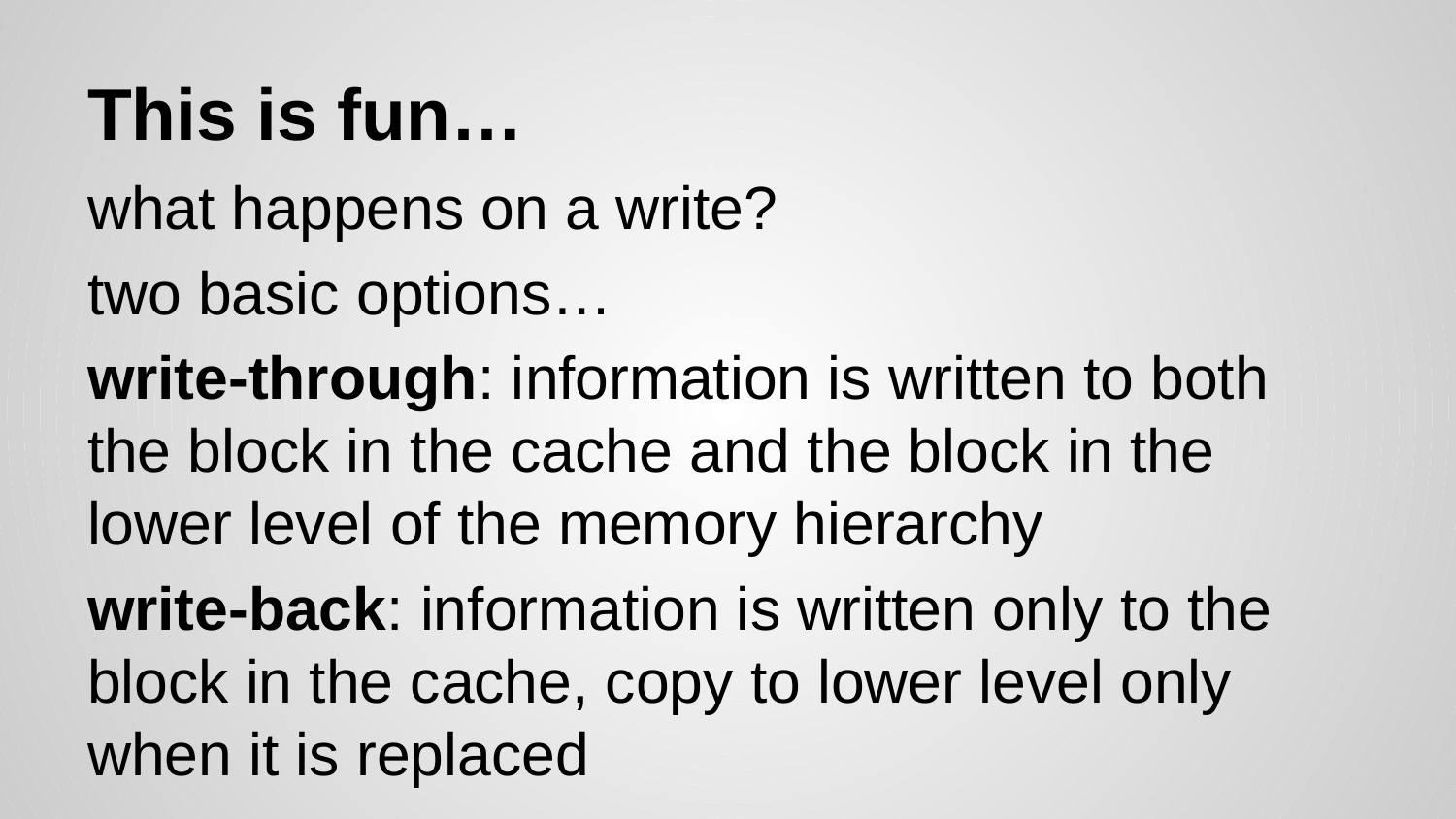

# This is fun…
what happens on a write?
two basic options…
write-through: information is written to both the block in the cache and the block in the lower level of the memory hierarchy
write-back: information is written only to the block in the cache, copy to lower level only when it is replaced